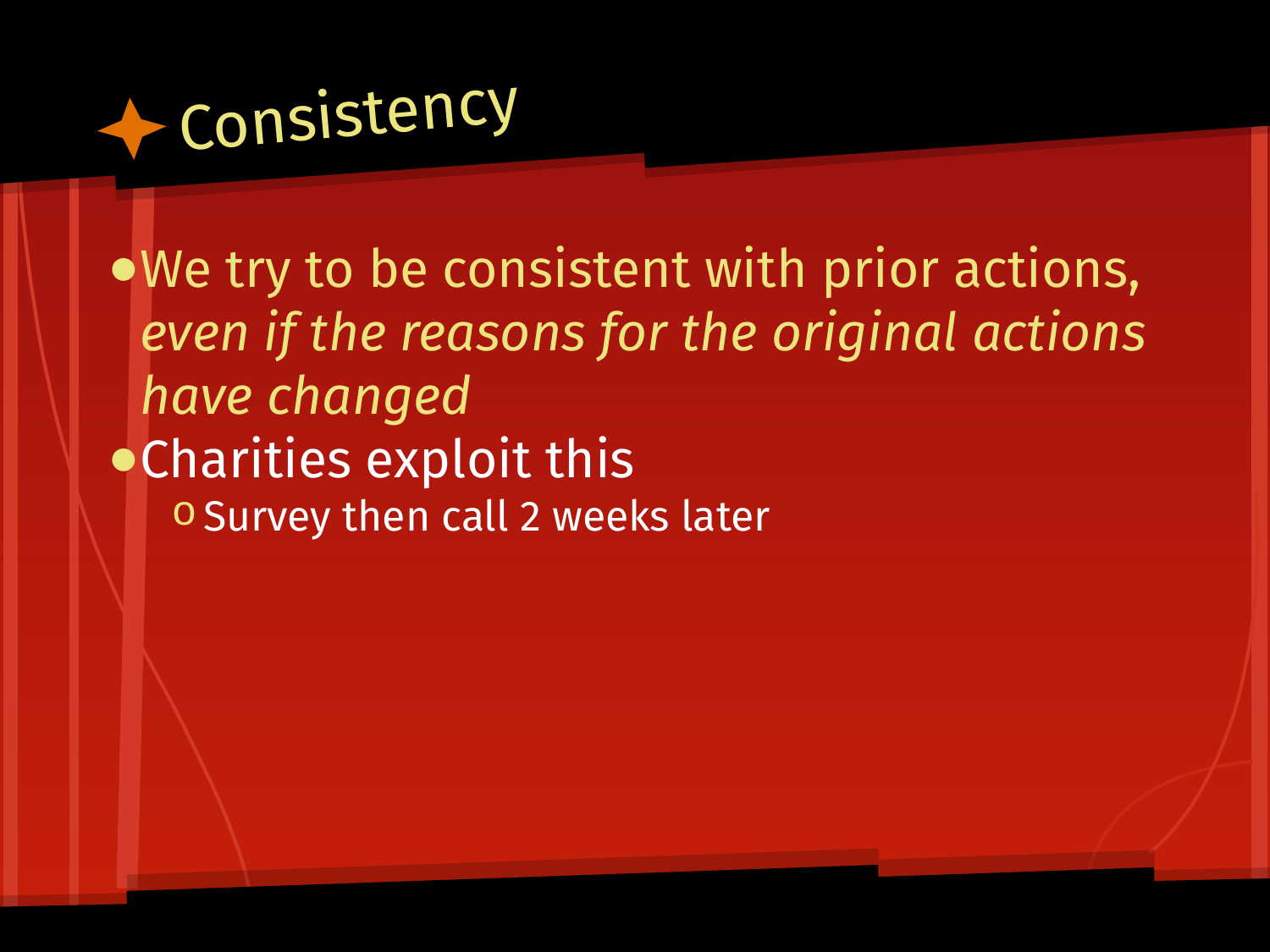

# Consistency
We try to be consistent with prior actions, even if the reasons for the original actions have changed
Charities exploit this
Survey then call 2 weeks later